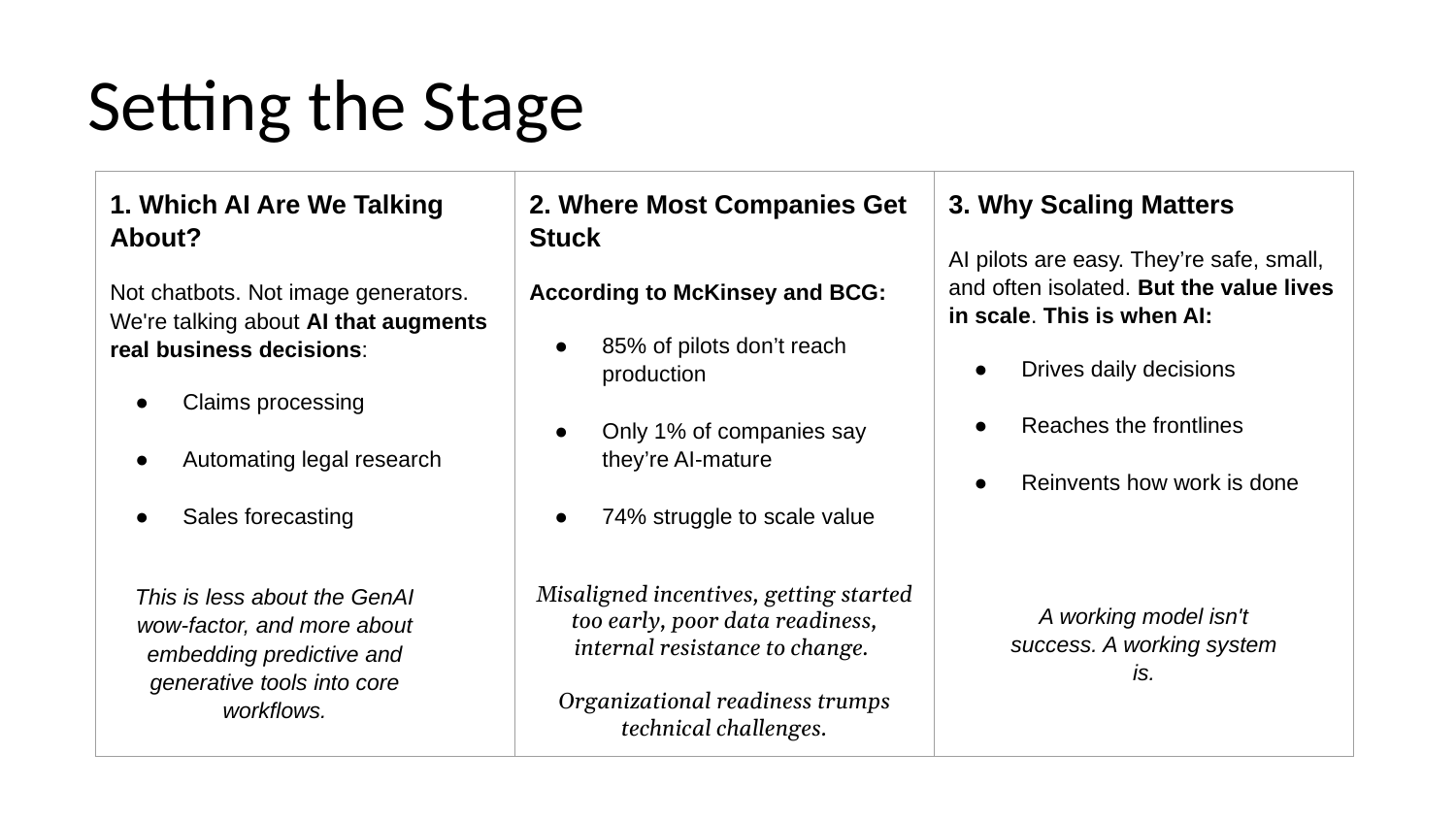

# Setting the Stage
| 1. Which AI Are We Talking About? Not chatbots. Not image generators. We're talking about AI that augments real business decisions: Claims processing Automating legal research Sales forecasting This is less about the GenAI wow-factor, and more about embedding predictive and generative tools into core workflows. | 2. Where Most Companies Get Stuck According to McKinsey and BCG: 85% of pilots don’t reach production Only 1% of companies say they’re AI-mature 74% struggle to scale value Misaligned incentives, getting started too early, poor data readiness, internal resistance to change. Organizational readiness trumps technical challenges. | 3. Why Scaling Matters AI pilots are easy. They’re safe, small, and often isolated. But the value lives in scale. This is when AI: Drives daily decisions Reaches the frontlines Reinvents how work is done A working model isn't success. A working system is. |
| --- | --- | --- |